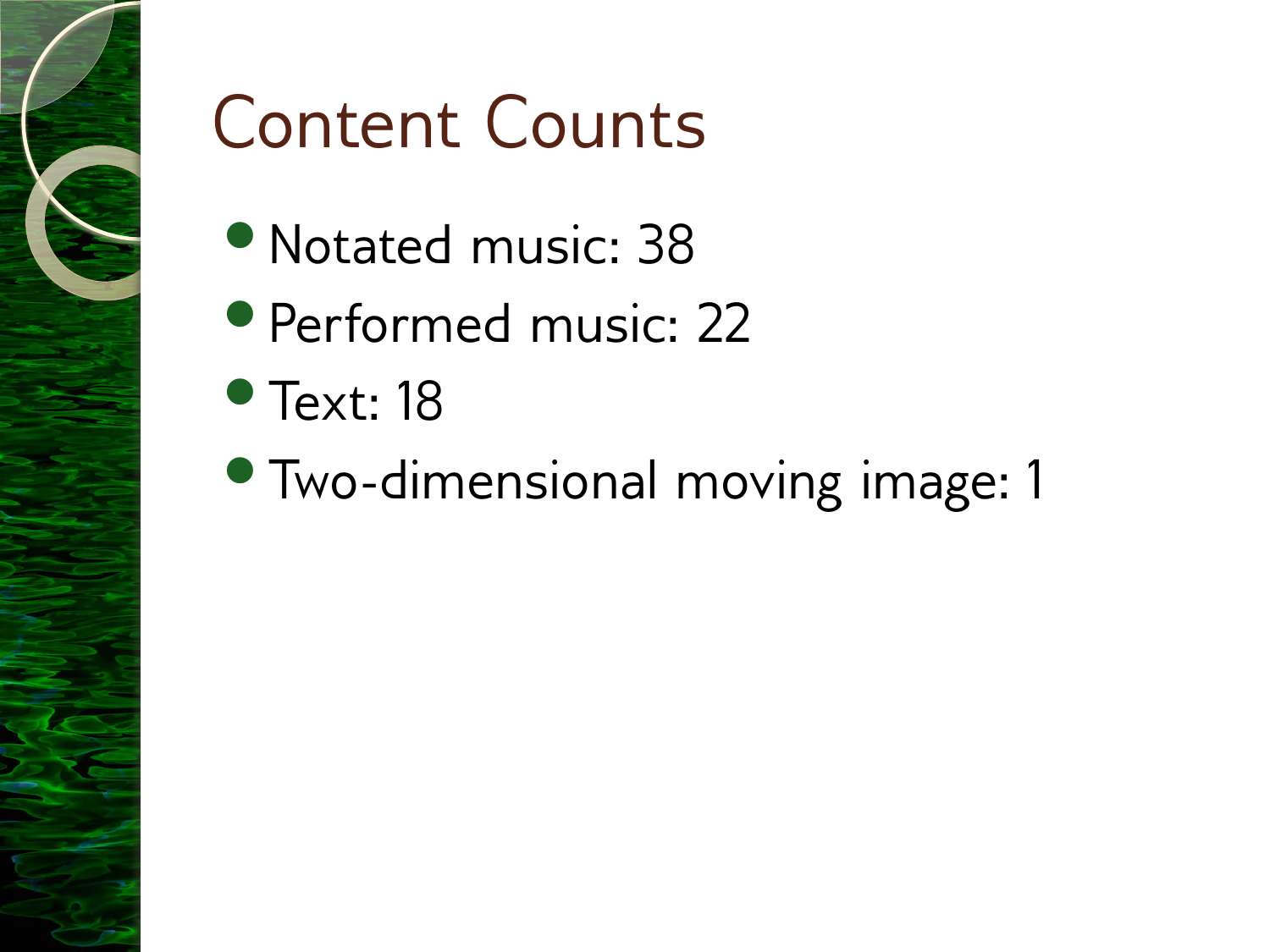

# Content Counts
Notated music: 38
Performed music: 22
Text: 18
Two-dimensional moving image: 1